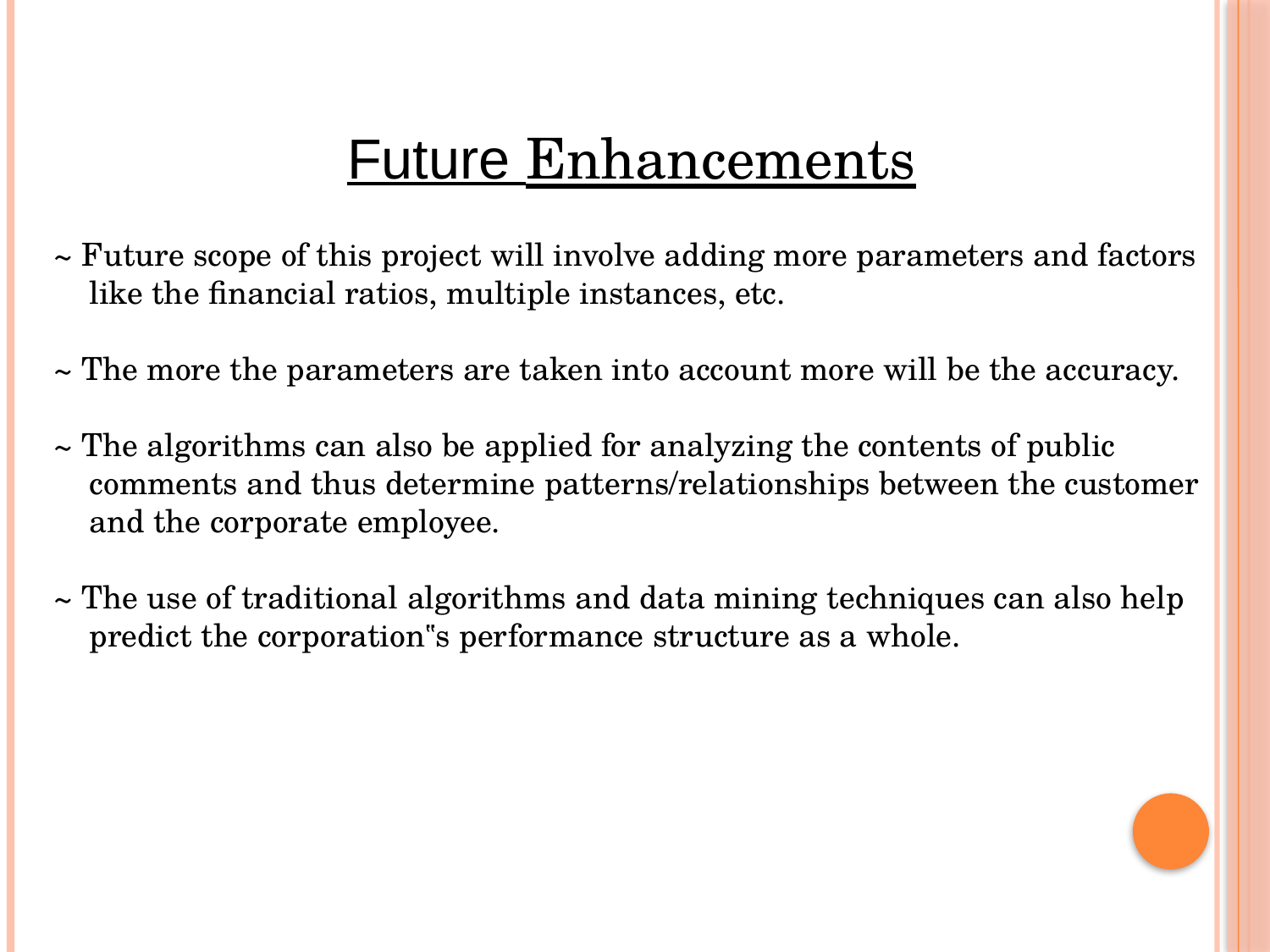

Future Enhancements
~ Future scope of this project will involve adding more parameters and factors
    like the financial ratios, multiple instances, etc.

~ The more the parameters are taken into account more will be the accuracy.

~ The algorithms can also be applied for analyzing the contents of public
    comments and thus determine patterns/relationships between the customer
    and the corporate employee.

~ The use of traditional algorithms and data mining techniques can also help
    predict the corporation‟s performance structure as a whole.